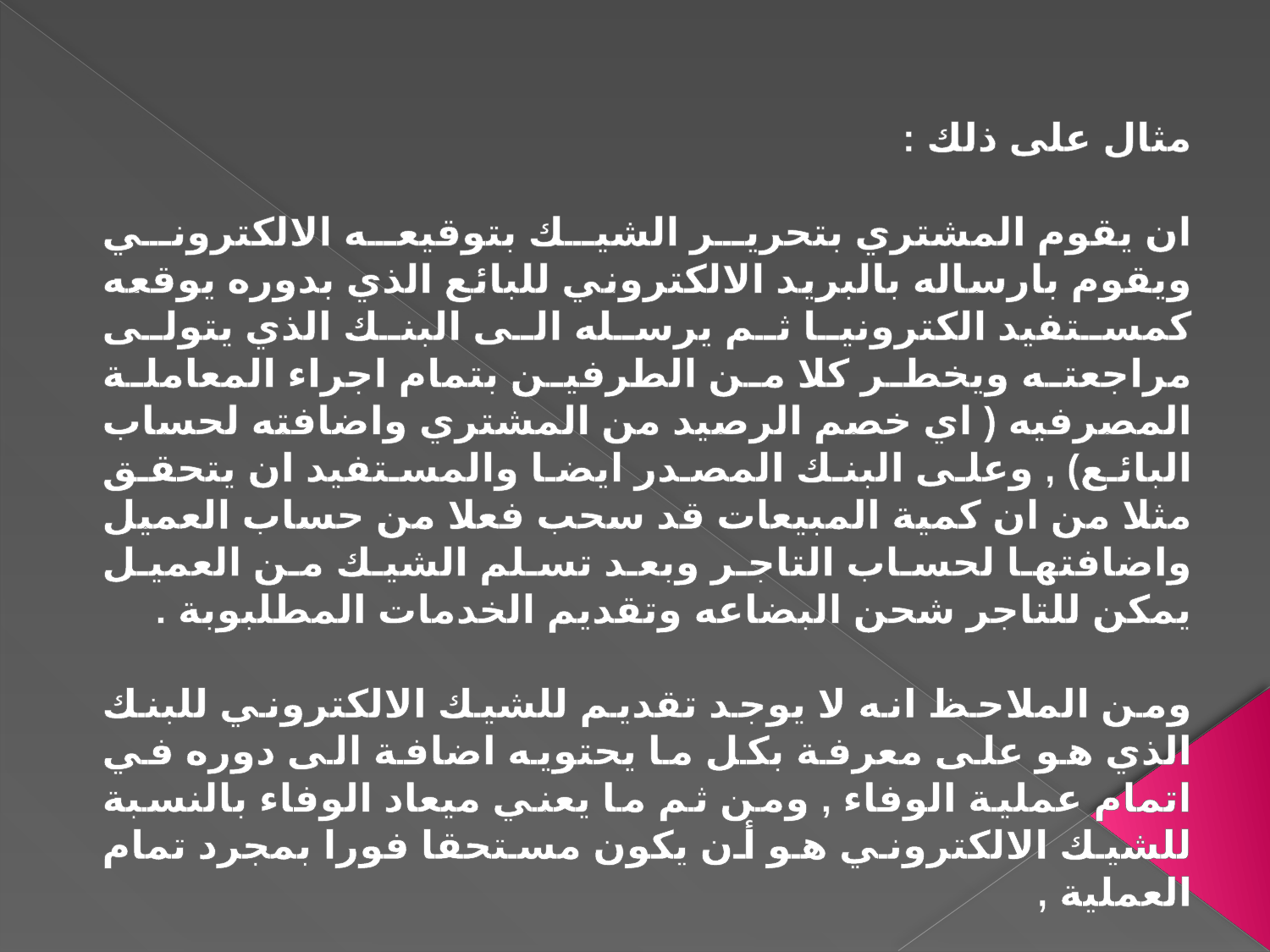

#
مثال على ذلك :

ان يقوم المشتري بتحرير الشيك بتوقيعه الالكتروني ويقوم بارساله بالبريد الالكتروني للبائع الذي بدوره يوقعه كمستفيد الكترونيا ثم يرسله الى البنك الذي يتولى مراجعته ويخطر كلا من الطرفين بتمام اجراء المعاملة المصرفيه ( اي خصم الرصيد من المشتري واضافته لحساب البائع) , وعلى البنك المصدر ايضا والمستفيد ان يتحقق مثلا من ان كمية المبيعات قد سحب فعلا من حساب العميل واضافتها لحساب التاجر وبعد تسلم الشيك من العميل يمكن للتاجر شحن البضاعه وتقديم الخدمات المطلبوبة .

ومن الملاحظ انه لا يوجد تقديم للشيك الالكتروني للبنك الذي هو على معرفة بكل ما يحتويه اضافة الى دوره في اتمام عملية الوفاء , ومن ثم ما يعني ميعاد الوفاء بالنسبة للشيك الالكتروني هو أن يكون مستحقا فورا بمجرد تمام العملية ,